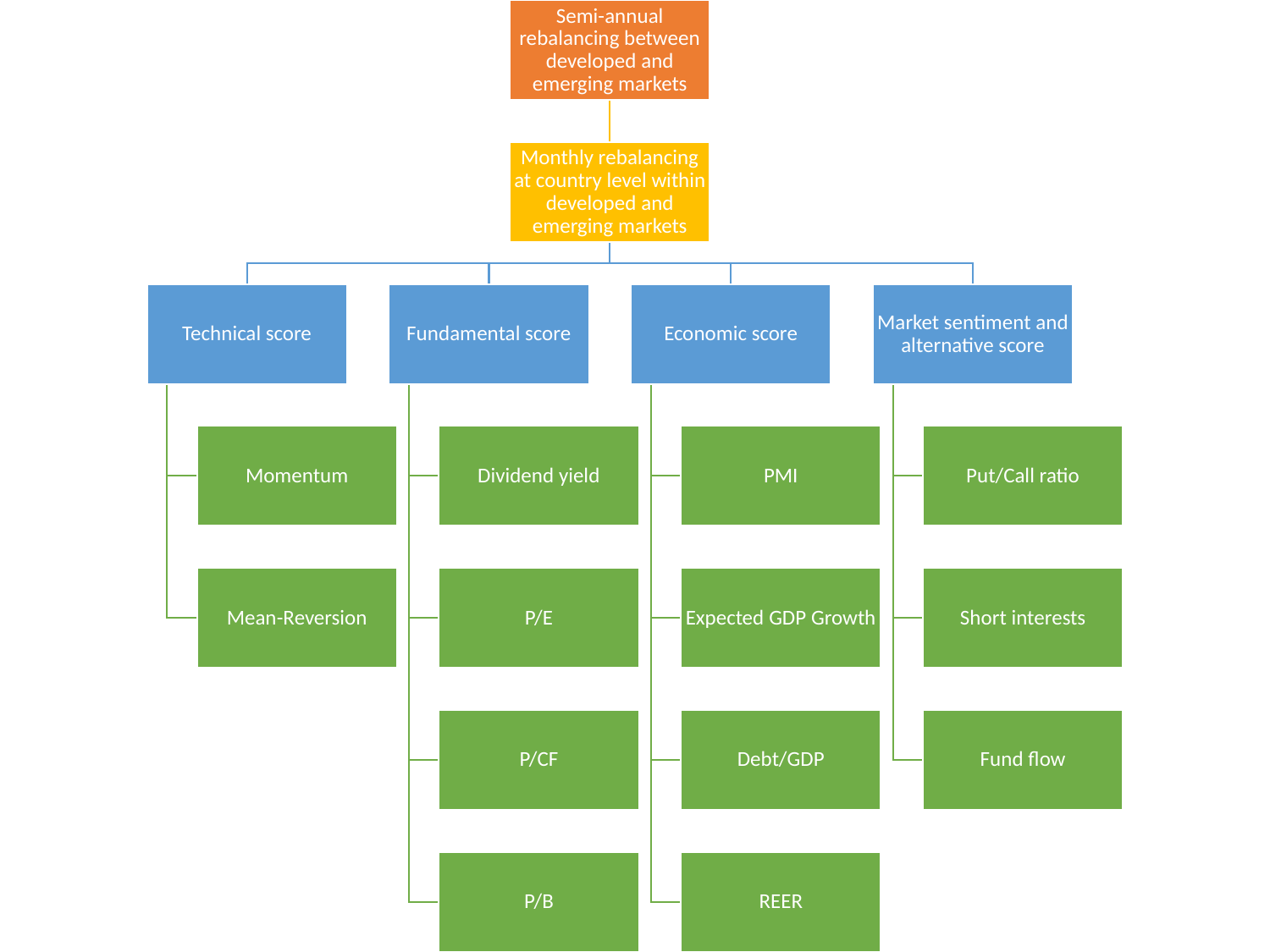

Semi-annual rebalancing between developed and emerging markets
Monthly rebalancing at country level within developed and emerging markets
Technical score
Momentum
Mean-Reversion
Fundamental score
Dividend yield
P/E
P/CF
P/B
Economic score
PMI
Expected GDP Growth
Debt/GDP
REER
Market sentiment and alternative score
Put/Call ratio
Short interests
Fund flow